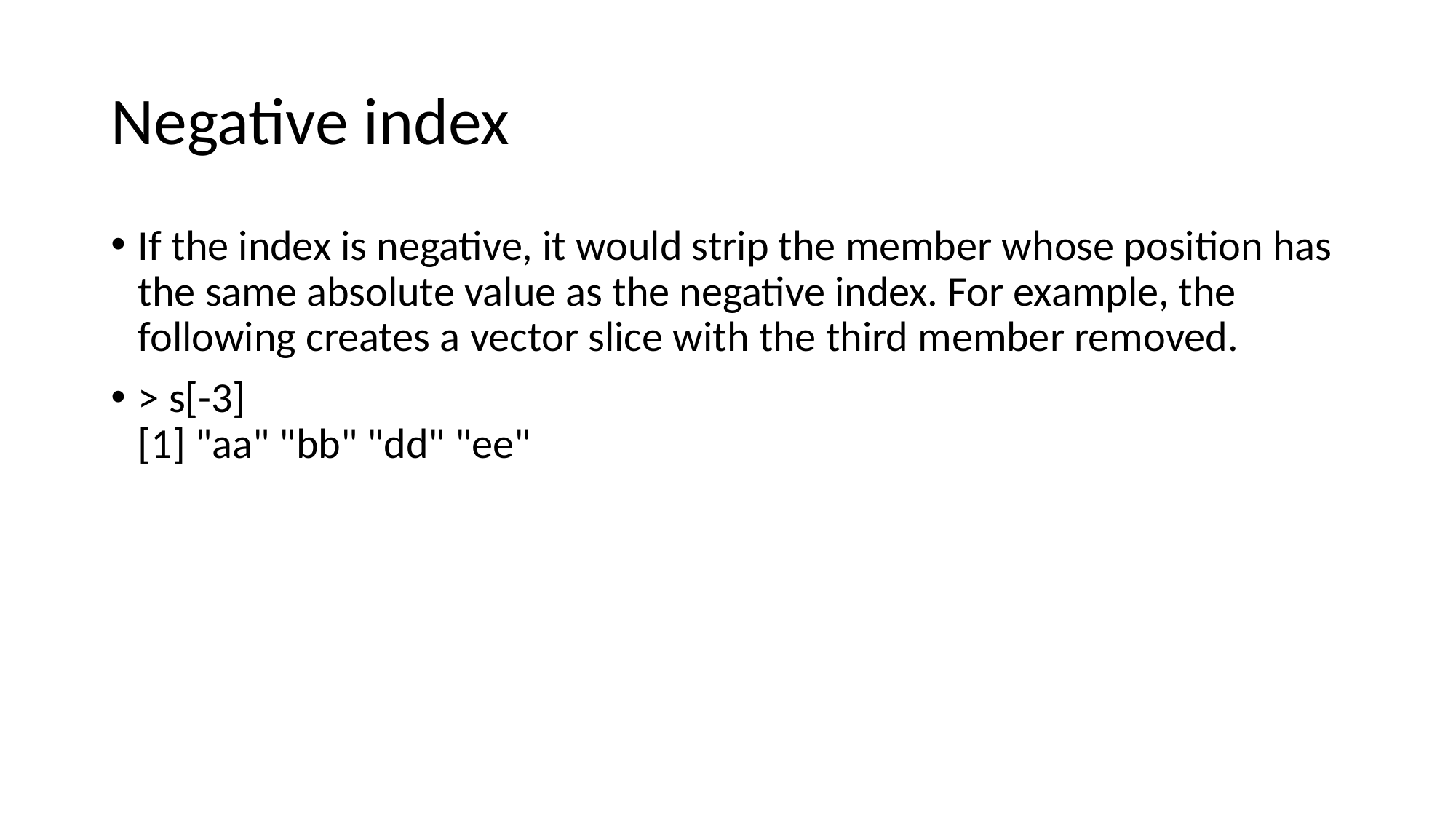

# Negative index
If the index is negative, it would strip the member whose position has the same absolute value as the negative index. For example, the following creates a vector slice with the third member removed.
> s[-3] 
[1] "aa" "bb" "dd" "ee"